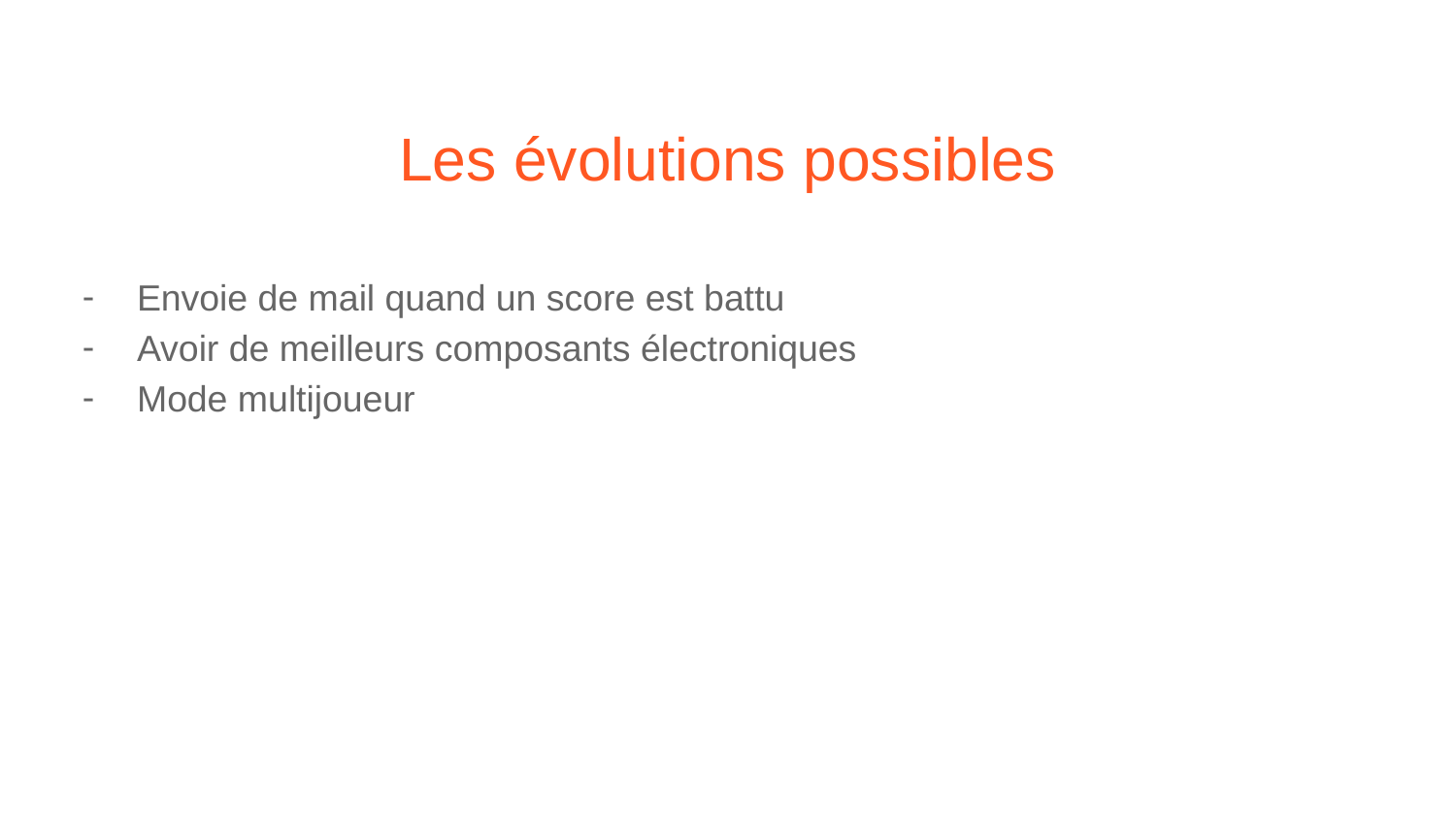

# Les évolutions possibles
Envoie de mail quand un score est battu
Avoir de meilleurs composants électroniques
Mode multijoueur